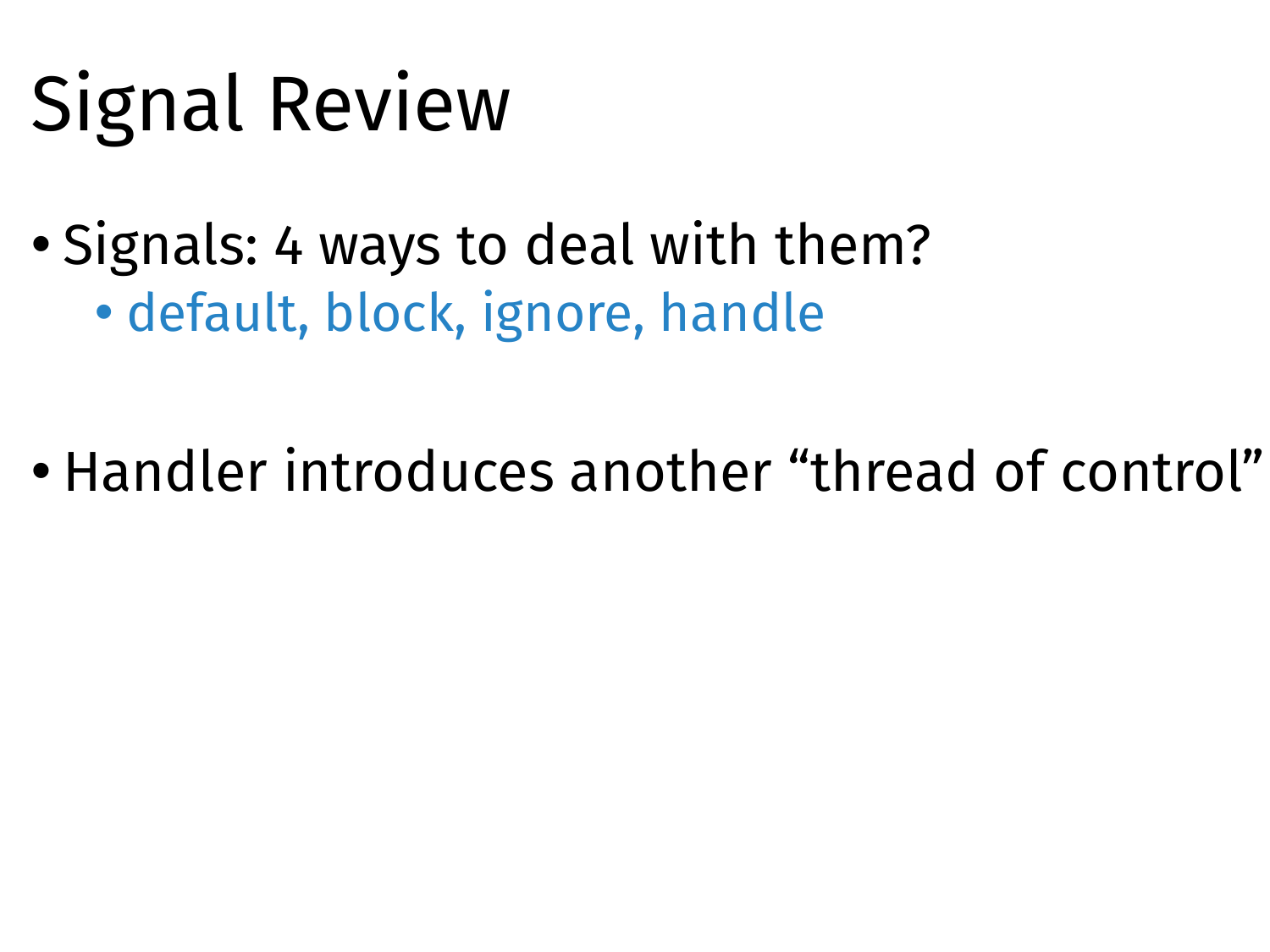

# Signal Review
Signals: 4 ways to deal with them?
default, block, ignore, handle

Handler introduces another “thread of control”